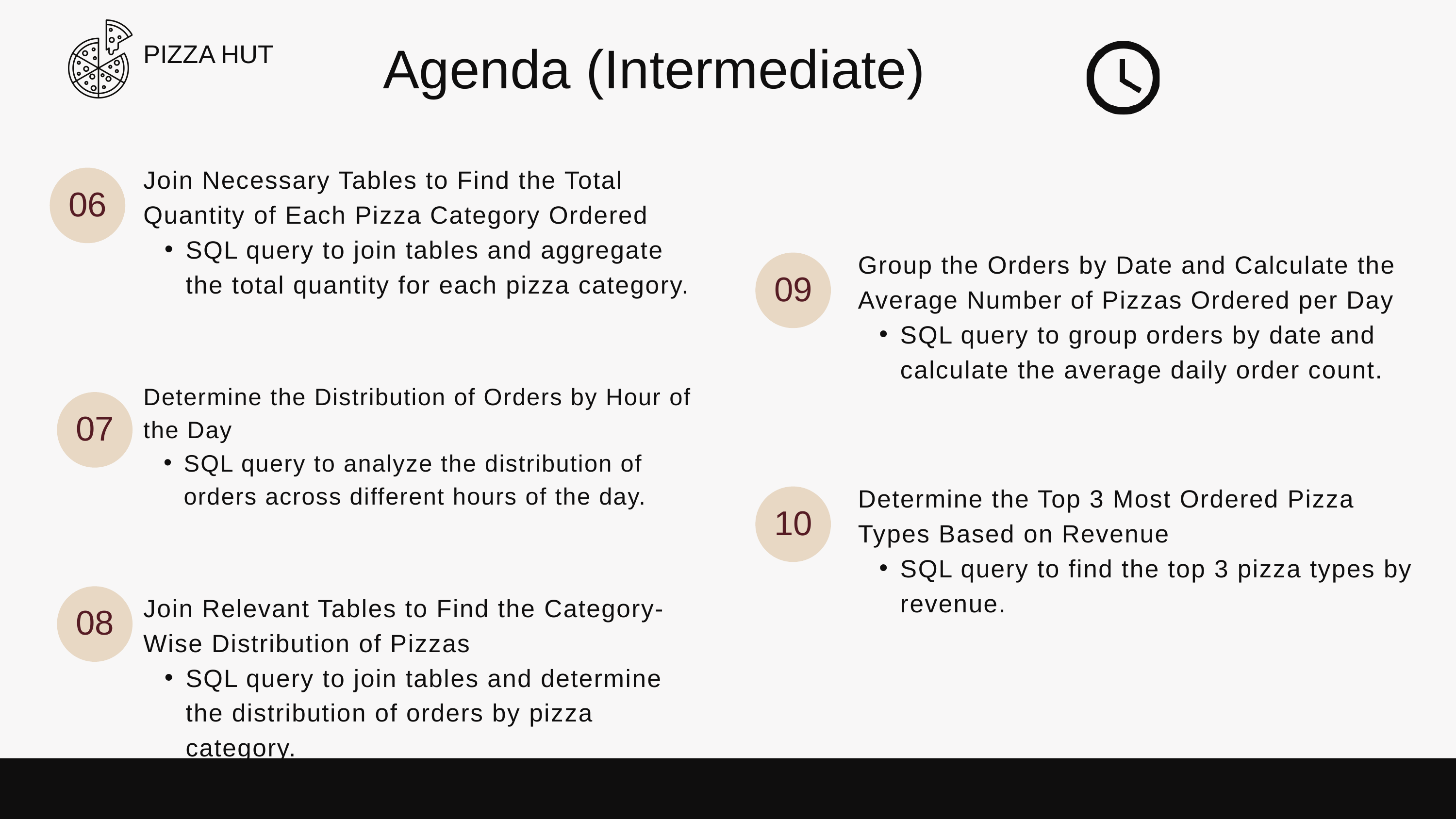

PIZZA HUT

Agenda (Intermediate)
Join Necessary Tables to Find the Total Quantity of Each Pizza Category Ordered
SQL query to join tables and aggregate the total quantity for each pizza category.

06
Group the Orders by Date and Calculate the Average Number of Pizzas Ordered per Day
SQL query to group orders by date and calculate the average daily order count.

09
Determine the Distribution of Orders by Hour of the Day
SQL query to analyze the distribution of orders across different hours of the day.

07
Determine the Top 3 Most Ordered Pizza Types Based on Revenue
SQL query to find the top 3 pizza types by revenue.

10

08
Join Relevant Tables to Find the Category-Wise Distribution of Pizzas
SQL query to join tables and determine the distribution of orders by pizza category.